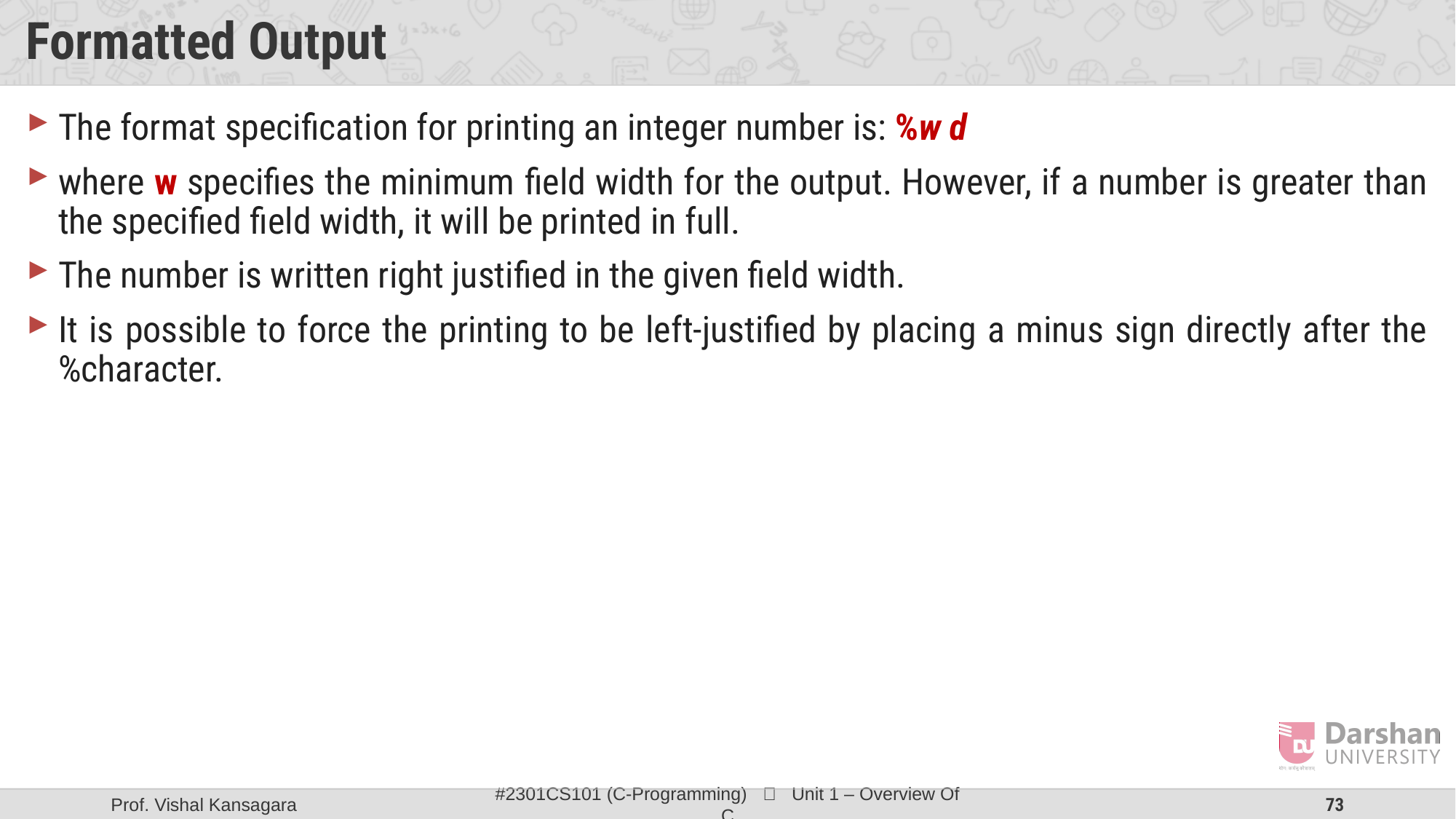

# Formatted Output
The format specification for printing an integer number is: %w d
where w specifies the minimum field width for the output. However, if a number is greater than the specified field width, it will be printed in full.
The number is written right justified in the given field width.
It is possible to force the printing to be left-justified by placing a minus sign directly after the %character.